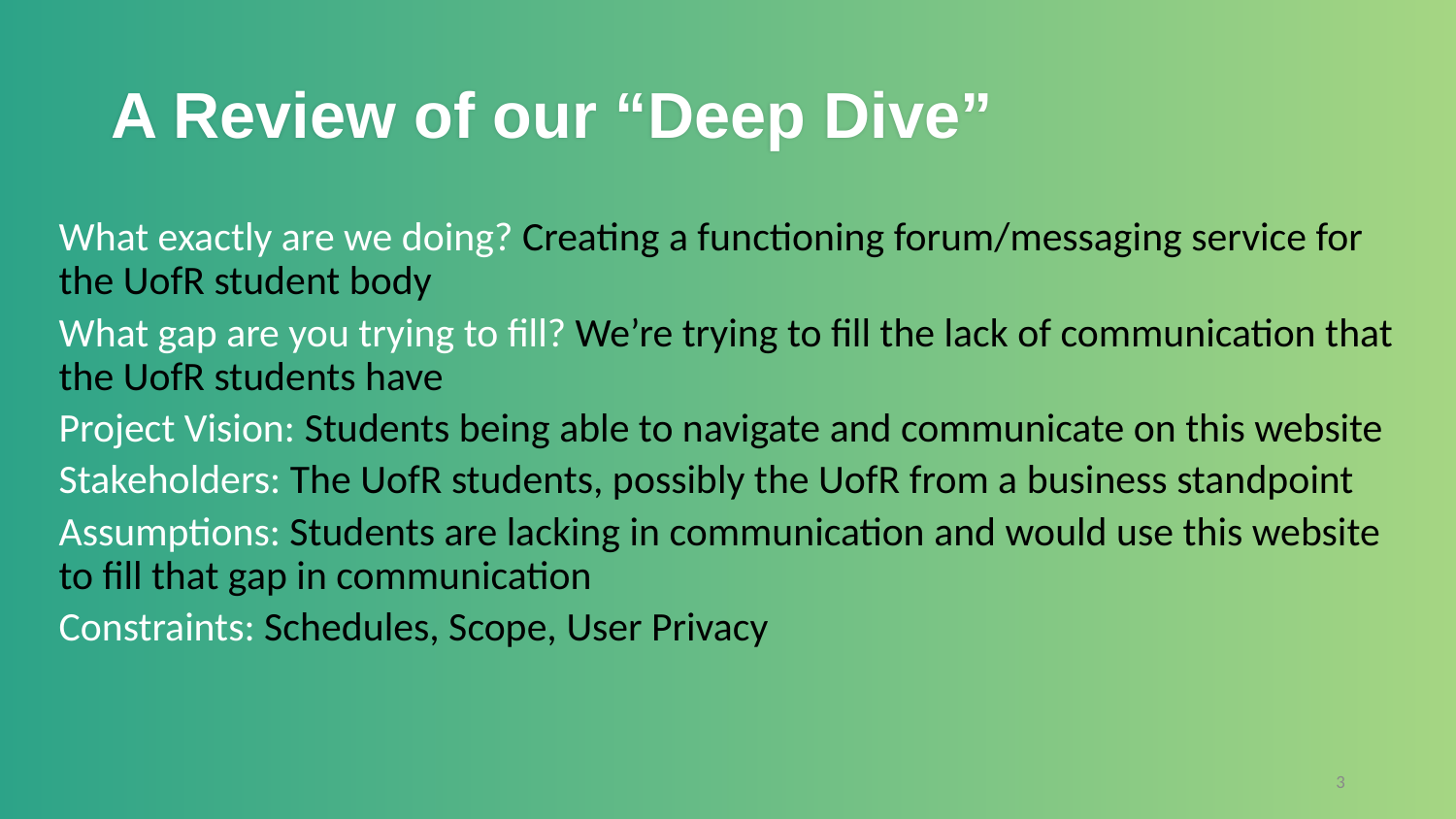

# A Review of our “Deep Dive”
What exactly are we doing? Creating a functioning forum/messaging service for the UofR student body
What gap are you trying to fill? We’re trying to fill the lack of communication that the UofR students have
Project Vision: Students being able to navigate and communicate on this website
Stakeholders: The UofR students, possibly the UofR from a business standpoint
Assumptions: Students are lacking in communication and would use this website to fill that gap in communication
Constraints: Schedules, Scope, User Privacy
3